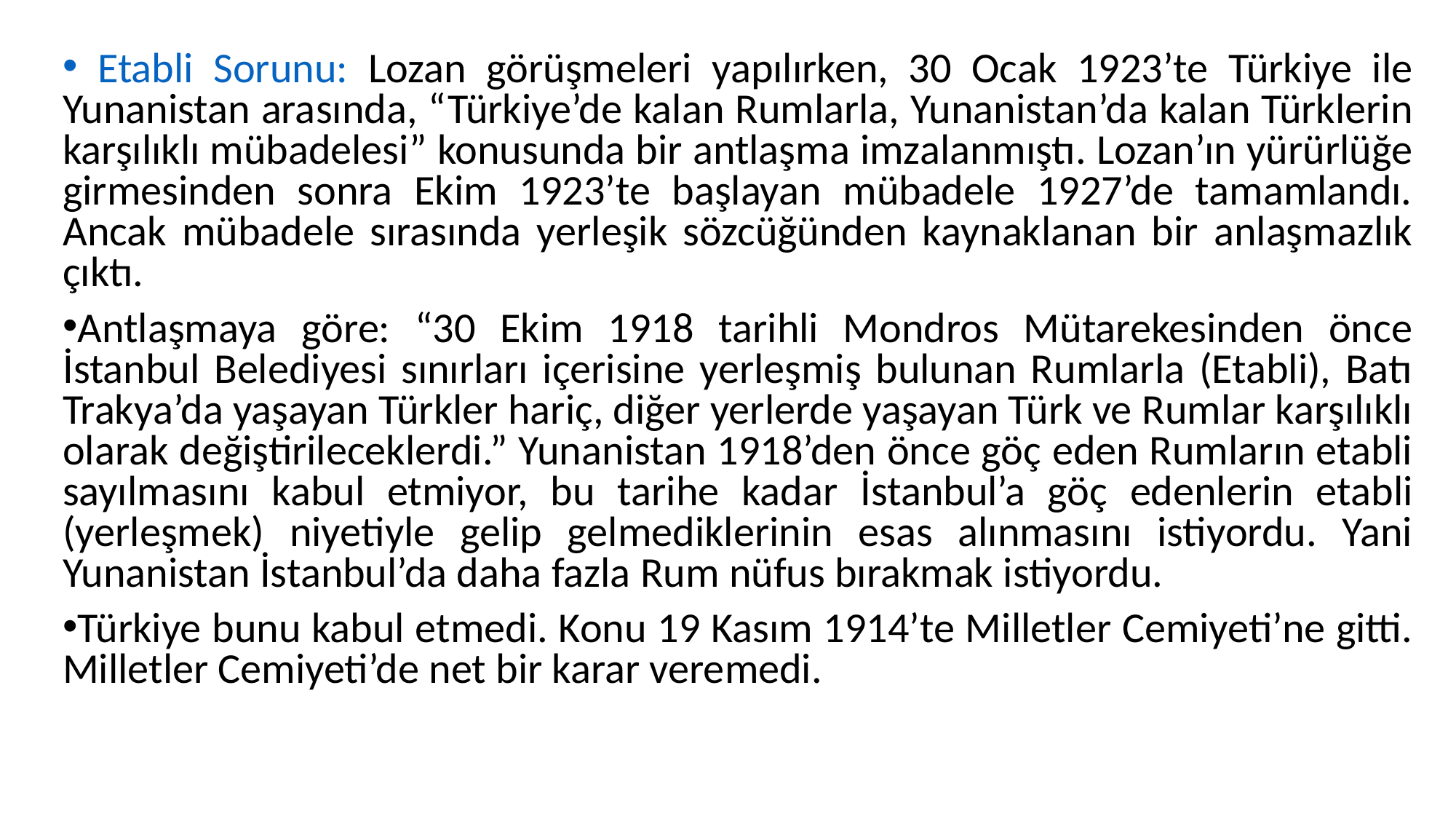

Etabli Sorunu: Lozan görüşmeleri yapılırken, 30 Ocak 1923’te Türkiye ile Yunanistan arasında, “Türkiye’de kalan Rumlarla, Yunanistan’da kalan Türklerin karşılıklı mübadelesi” konusunda bir antlaşma imzalanmıştı. Lozan’ın yürürlüğe girmesinden sonra Ekim 1923’te başlayan mübadele 1927’de tamamlandı. Ancak mübadele sırasında yerleşik sözcüğünden kaynaklanan bir anlaşmazlık çıktı.
Antlaşmaya göre: “30 Ekim 1918 tarihli Mondros Mütarekesinden önce İstanbul Belediyesi sınırları içerisine yerleşmiş bulunan Rumlarla (Etabli), Batı Trakya’da yaşayan Türkler hariç, diğer yerlerde yaşayan Türk ve Rumlar karşılıklı olarak değiştirileceklerdi.” Yunanistan 1918’den önce göç eden Rumların etabli sayılmasını kabul etmiyor, bu tarihe kadar İstanbul’a göç edenlerin etabli (yerleşmek) niyetiyle gelip gelmediklerinin esas alınmasını istiyordu. Yani Yunanistan İstanbul’da daha fazla Rum nüfus bırakmak istiyordu.
Türkiye bunu kabul etmedi. Konu 19 Kasım 1914’te Milletler Cemiyeti’ne gitti. Milletler Cemiyeti’de net bir karar veremedi.